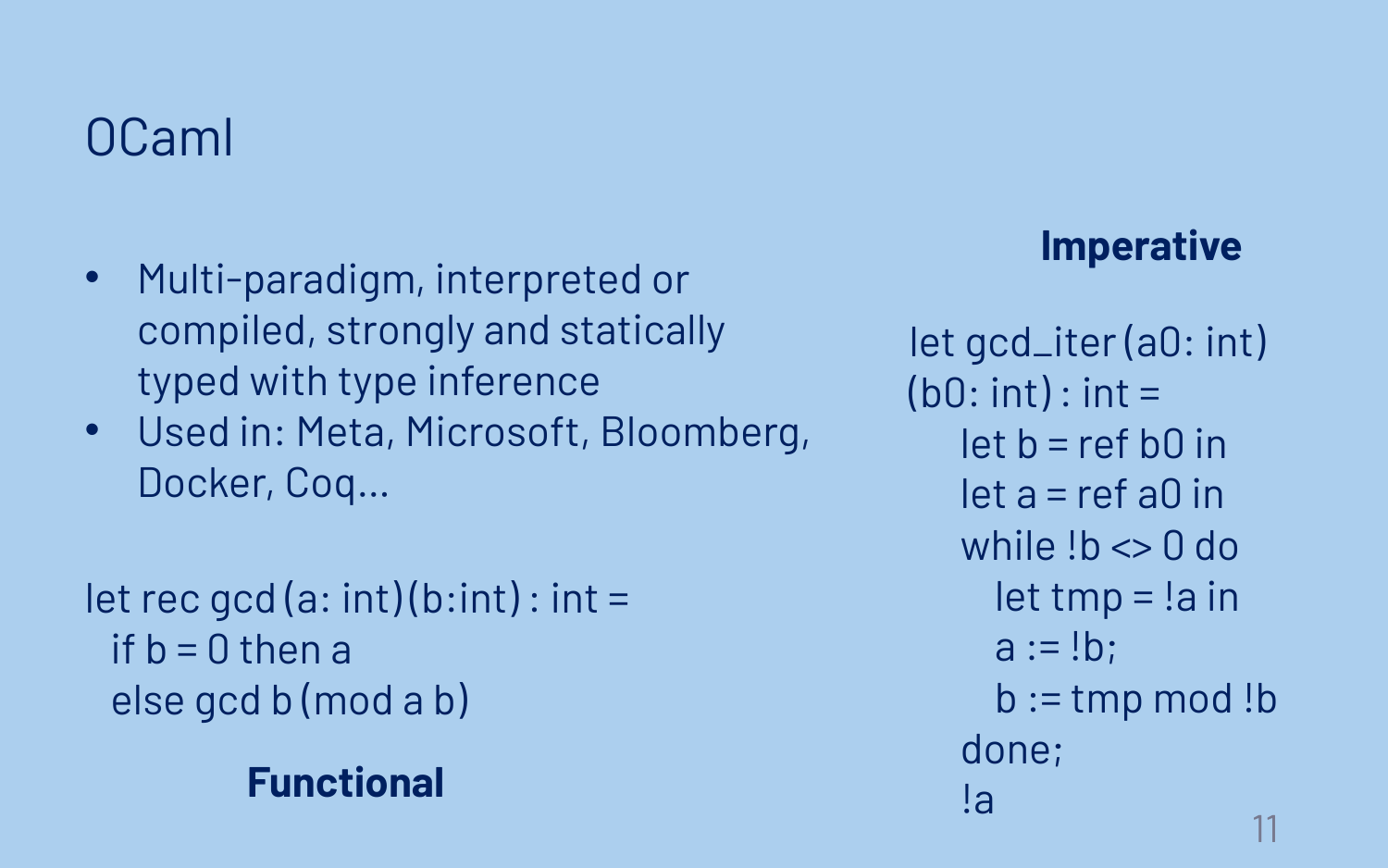

OCaml
Imperative
Multi-paradigm, interpreted or compiled, strongly and statically typed with type inference
Used in: Meta, Microsoft, Bloomberg, Docker, Coq…
let gcd_iter (a0: int)      (b0: int) : int =
      let b = ref b0 in
      let a = ref a0 in
      while !b <> 0 do
          let tmp = !a in
          a := !b;
          b := tmp mod !b
      done;
      !a
let rec gcd (a: int) (b:int) : int =
   if b = 0 then a
   else gcd b (mod a b)
Functional
11